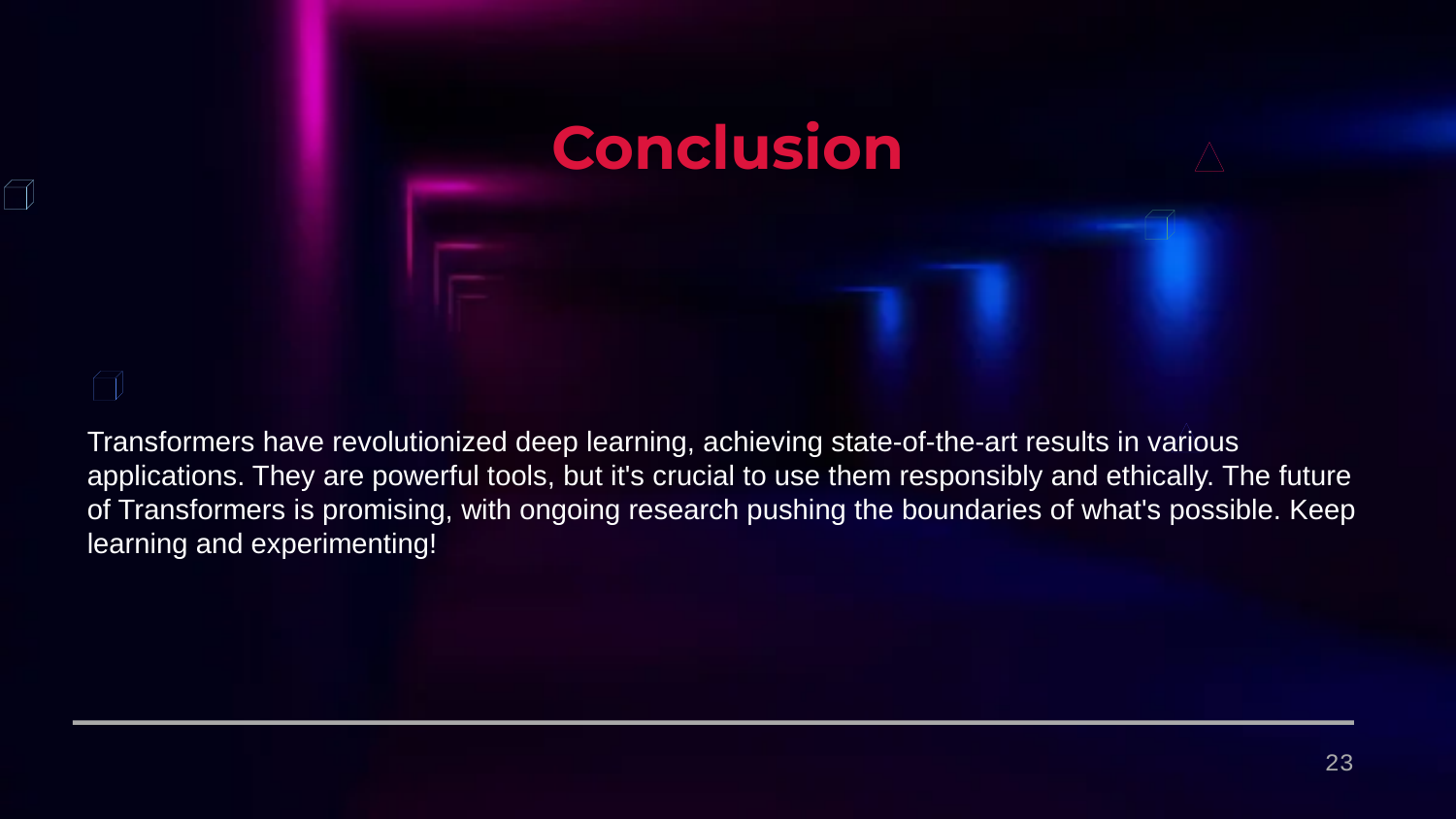

Conclusion

Transformers have revolutionized deep learning, achieving state-of-the-art results in various applications. They are powerful tools, but it's crucial to use them responsibly and ethically. The future of Transformers is promising, with ongoing research pushing the boundaries of what's possible. Keep learning and experimenting!

23